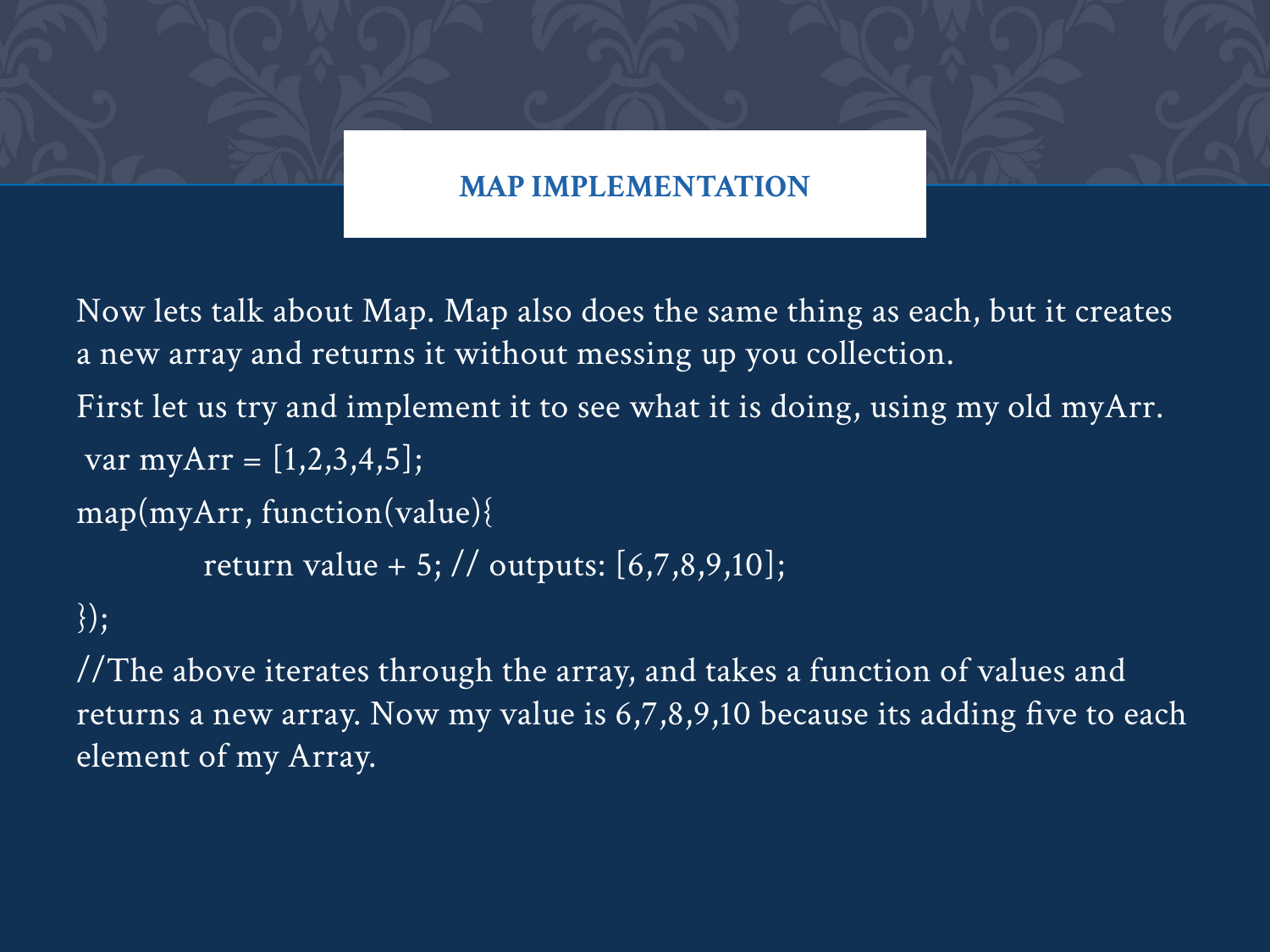

# MAP Implementation
Now lets talk about Map. Map also does the same thing as each, but it creates a new array and returns it without messing up you collection.
First let us try and implement it to see what it is doing, using my old myArr.
 var myArr = [1,2,3,4,5];
map(myArr, function(value){
	return value + 5; // outputs: [6,7,8,9,10];
});
//The above iterates through the array, and takes a function of values and returns a new array. Now my value is 6,7,8,9,10 because its adding five to each element of my Array.